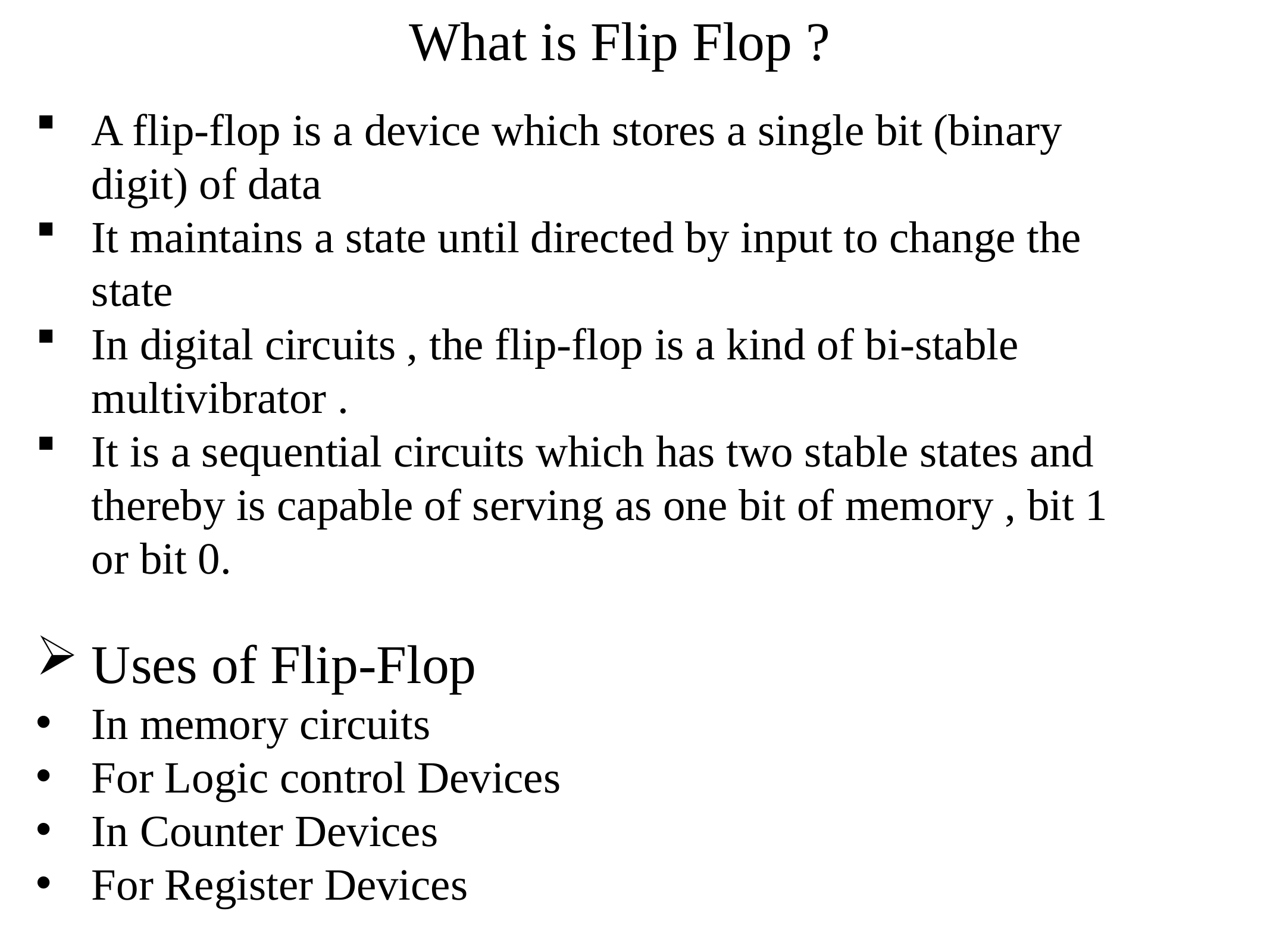

What is Flip Flop ?
A flip-flop is a device which stores a single bit (binary digit) of data
It maintains a state until directed by input to change the state
In digital circuits , the flip-flop is a kind of bi-stable multivibrator .
It is a sequential circuits which has two stable states and thereby is capable of serving as one bit of memory , bit 1 or bit 0.

Uses of Flip-Flop
In memory circuits
For Logic control Devices
In Counter Devices
For Register Devices